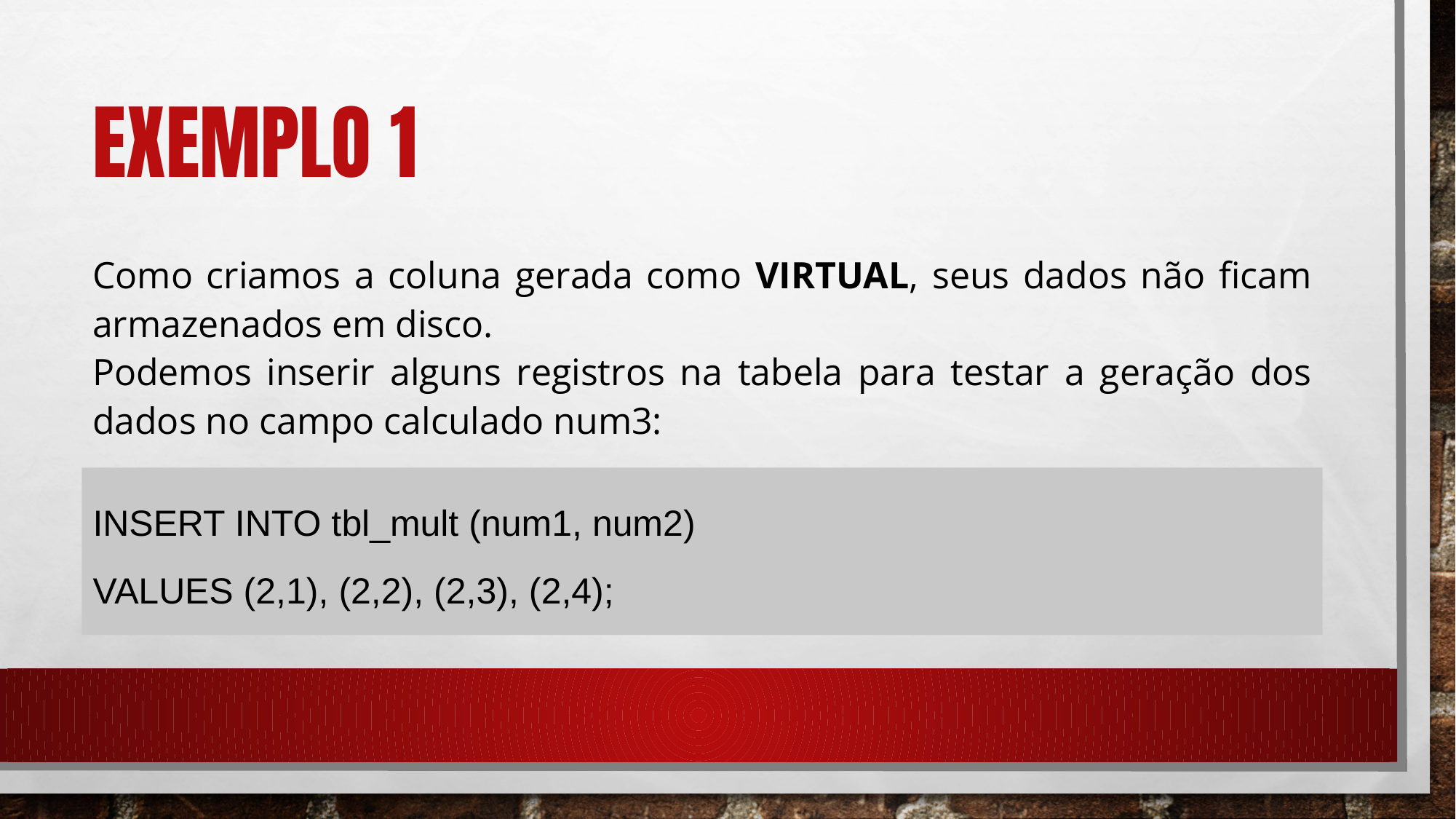

# Exemplo 1
Como criamos a coluna gerada como VIRTUAL, seus dados não ficam armazenados em disco.
Podemos inserir alguns registros na tabela para testar a geração dos dados no campo calculado num3:
INSERT INTO tbl_mult (num1, num2)
VALUES (2,1), (2,2), (2,3), (2,4);